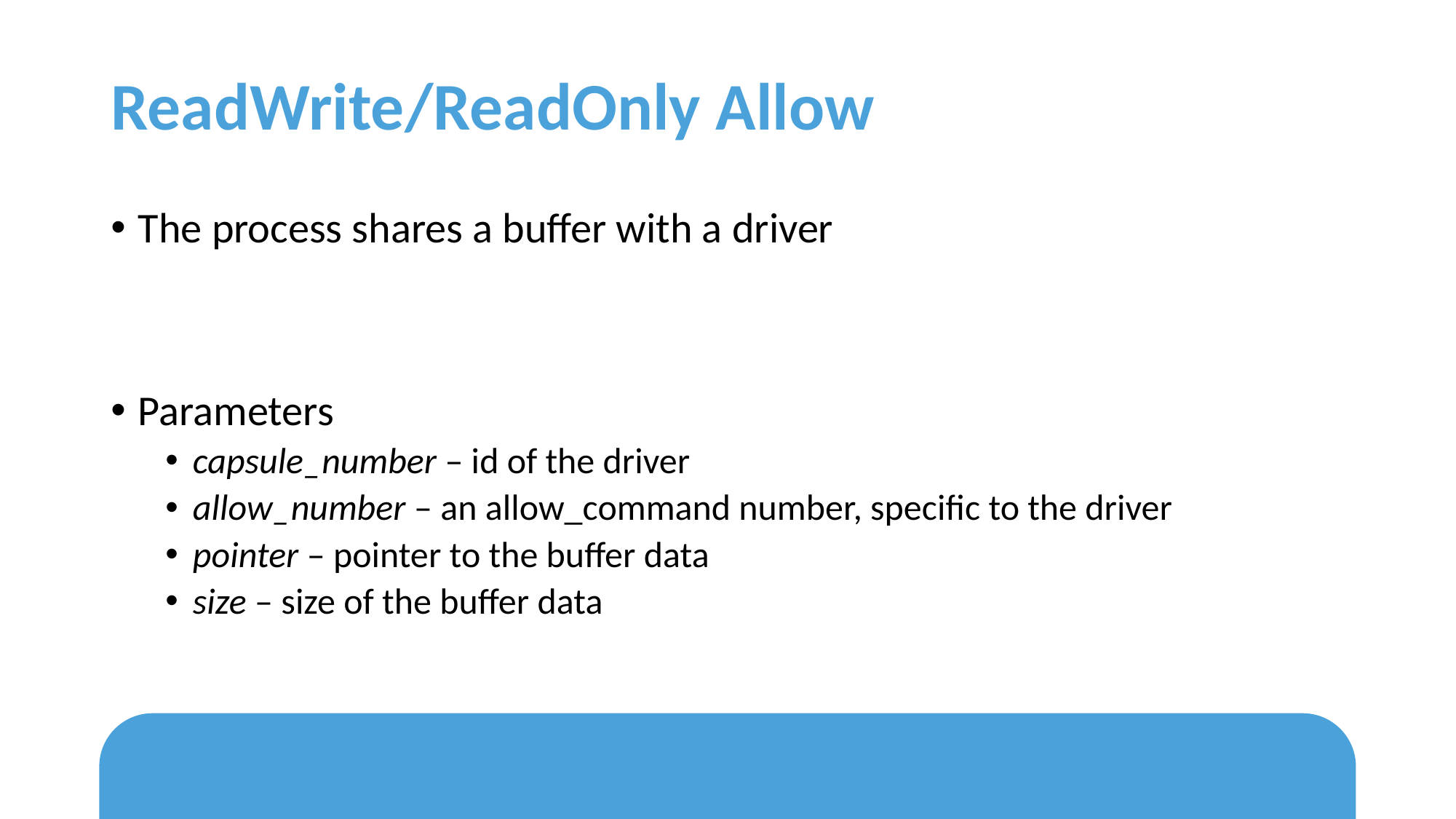

# ReadWrite/ReadOnly Allow
The process shares a buffer with a driver

Parameters
capsule_number – id of the driver
allow_number – an allow_command number, specific to the driver
pointer – pointer to the buffer data
size – size of the buffer data